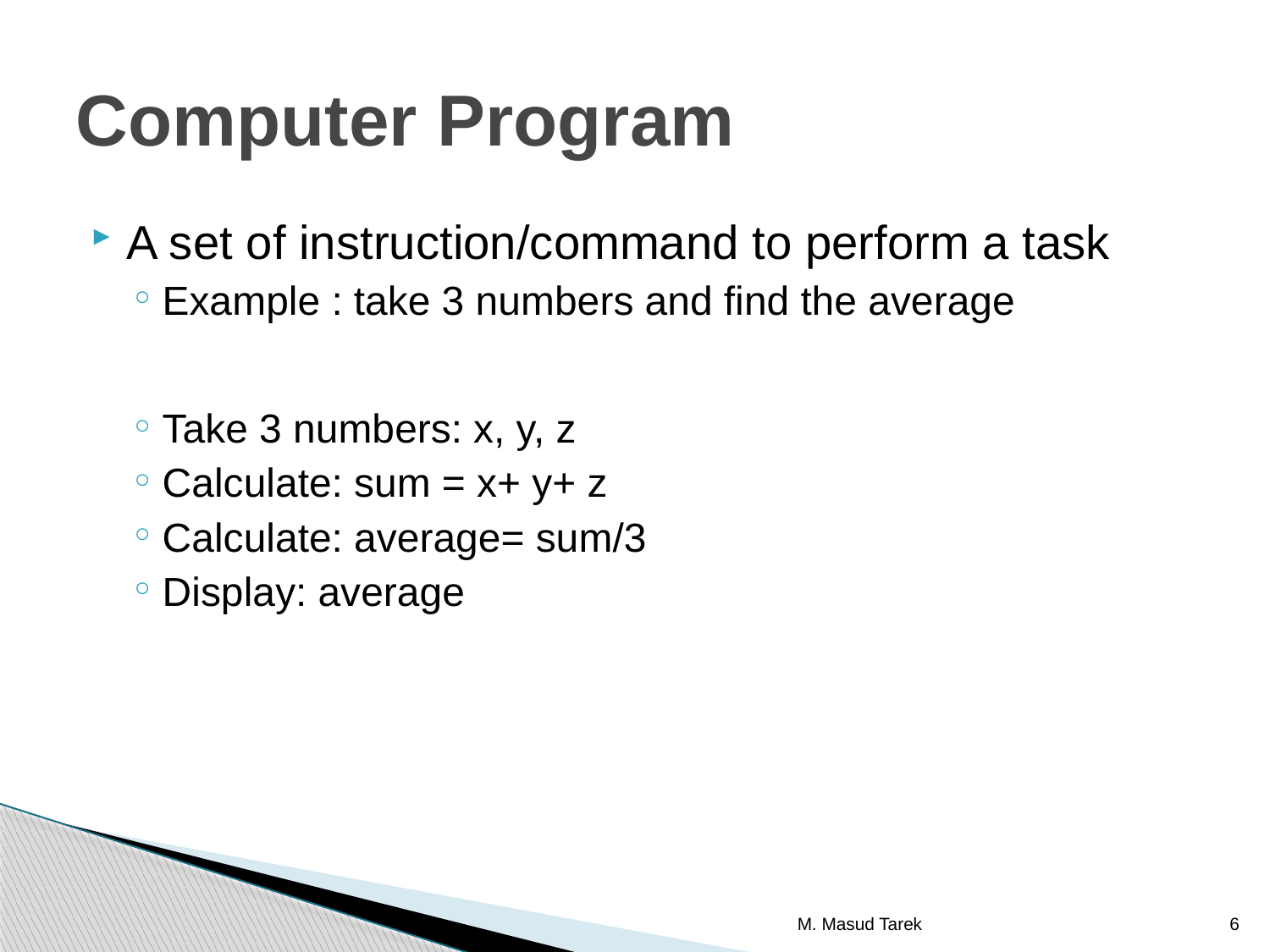

# Computer Program
A set of instruction/command to perform a task
Example : take 3 numbers and find the average

Take 3 numbers: x, y, z
Calculate: sum = x+ y+ z
Calculate: average= sum/3
Display: average
M. Masud Tarek
6